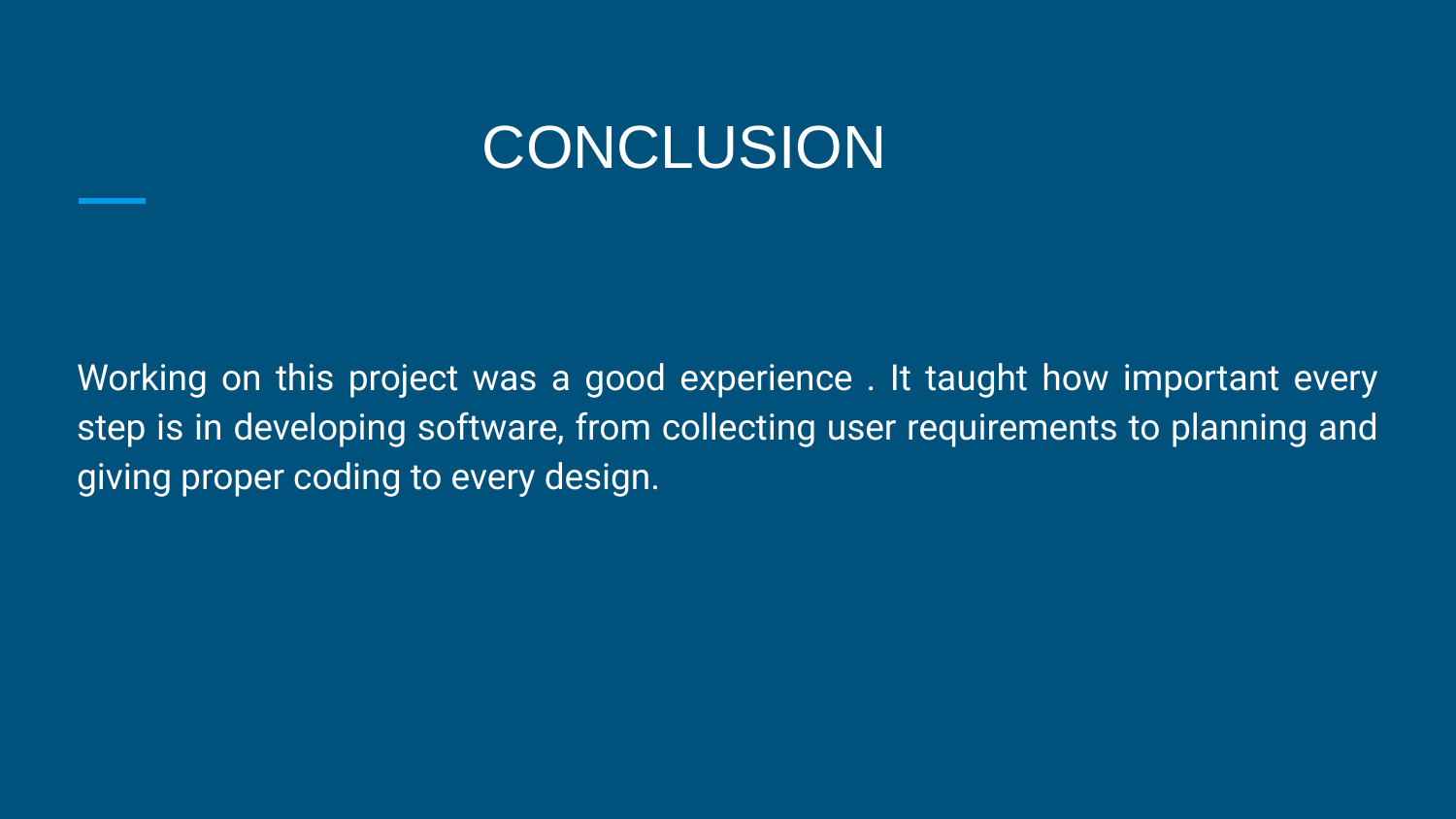

# CONCLUSION

Working on this project was a good experience . It taught how important every step is in developing software, from collecting user requirements to planning and giving proper coding to every design.